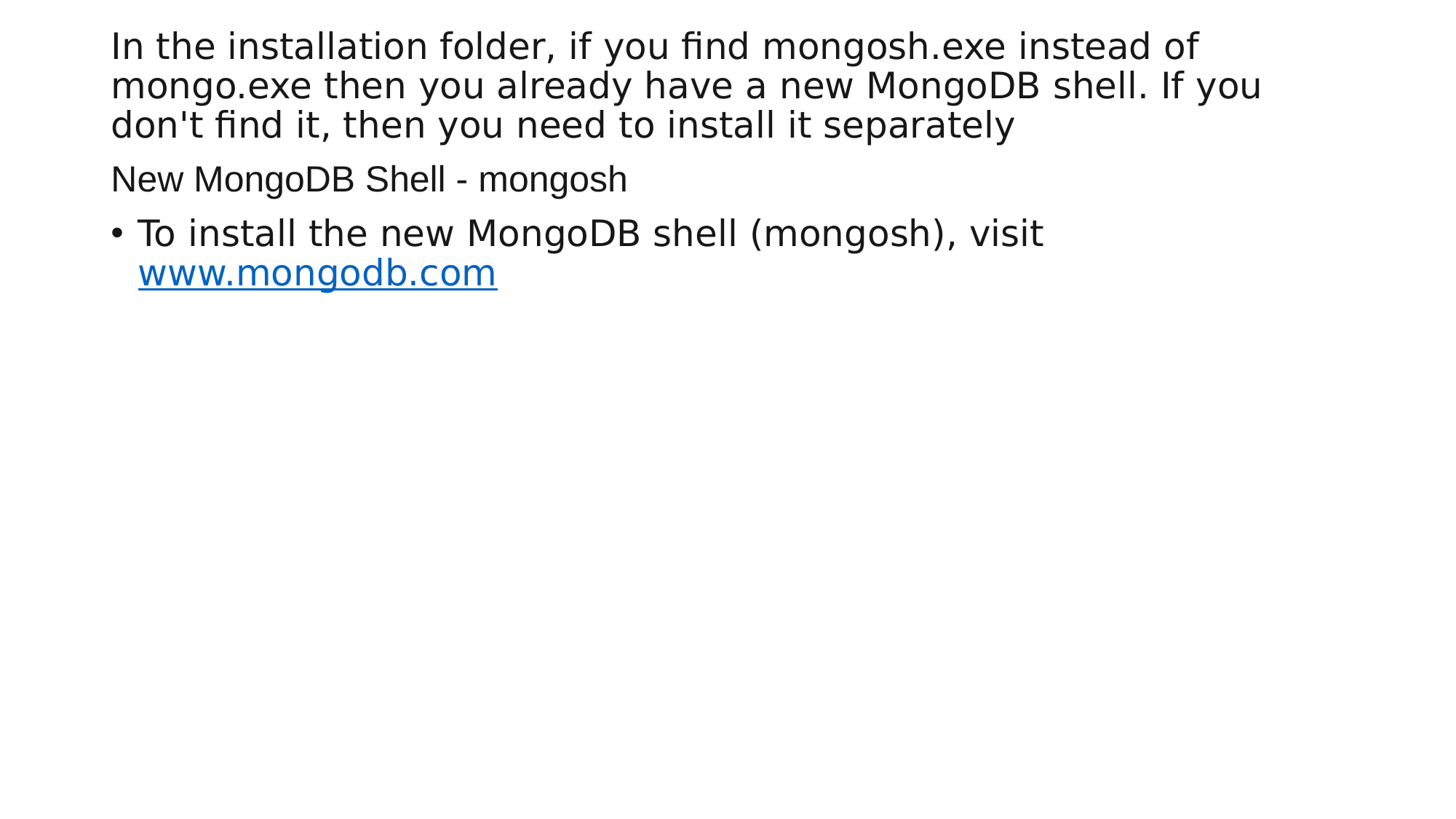

In the installation folder, if you find mongosh.exe instead of mongo.exe then you already have a new MongoDB shell. If you don't find it, then you need to install it separately
New MongoDB Shell - mongosh
To install the new MongoDB shell (mongosh), visit www.mongodb.com